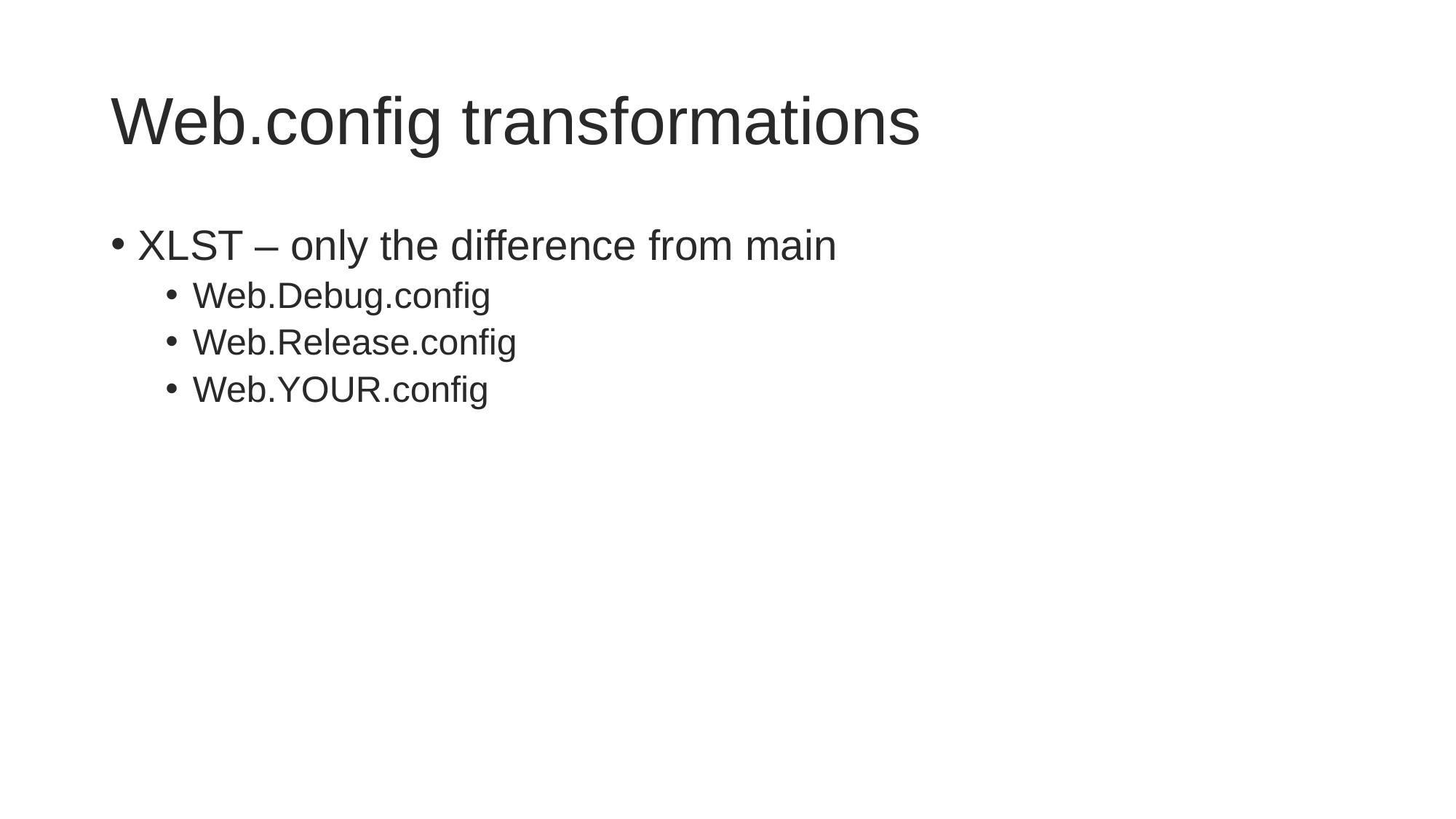

# Web.config transformations
XLST – only the difference from main
Web.Debug.config
Web.Release.config
Web.YOUR.config